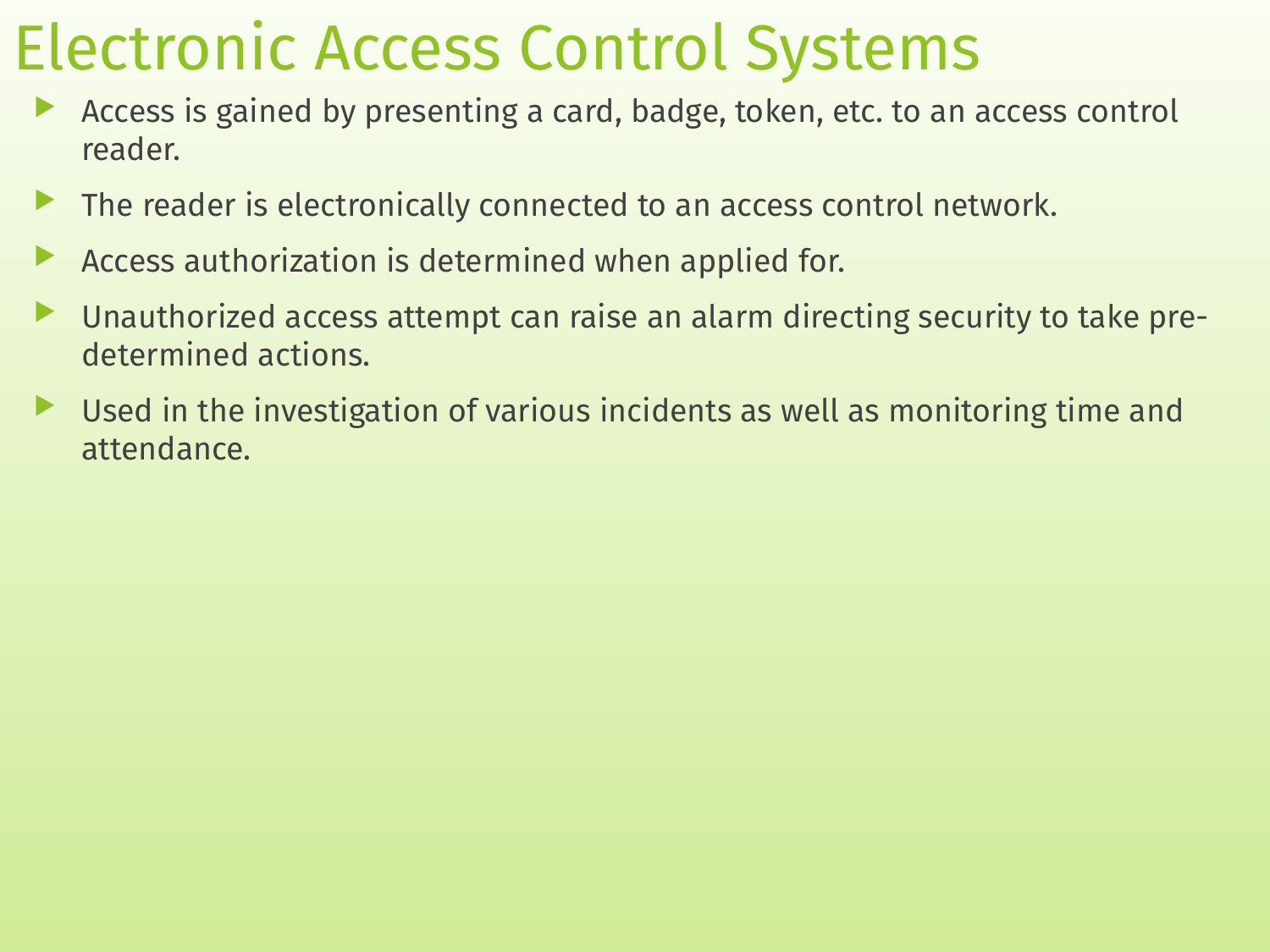

# Electronic Access Control Systems
Access is gained by presenting a card, badge, token, etc. to an access control reader.
The reader is electronically connected to an access control network.
Access authorization is determined when applied for.
Unauthorized access attempt can raise an alarm directing security to take pre-determined actions.
Used in the investigation of various incidents as well as monitoring time and attendance.

10